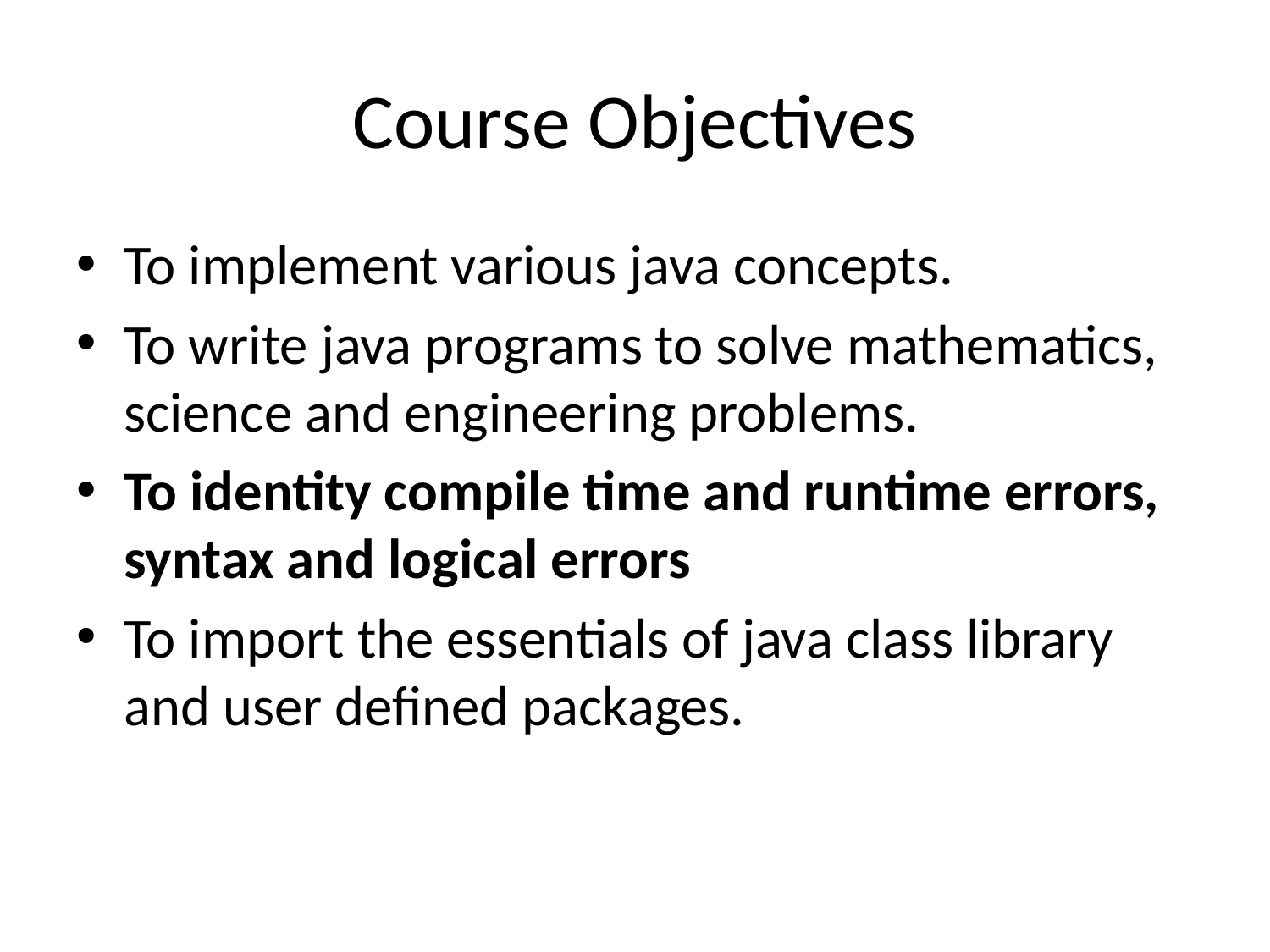

# Course Objectives
To implement various java concepts.
To write java programs to solve mathematics, science and engineering problems.
To identity compile time and runtime errors, syntax and logical errors
To import the essentials of java class library and user defined packages.